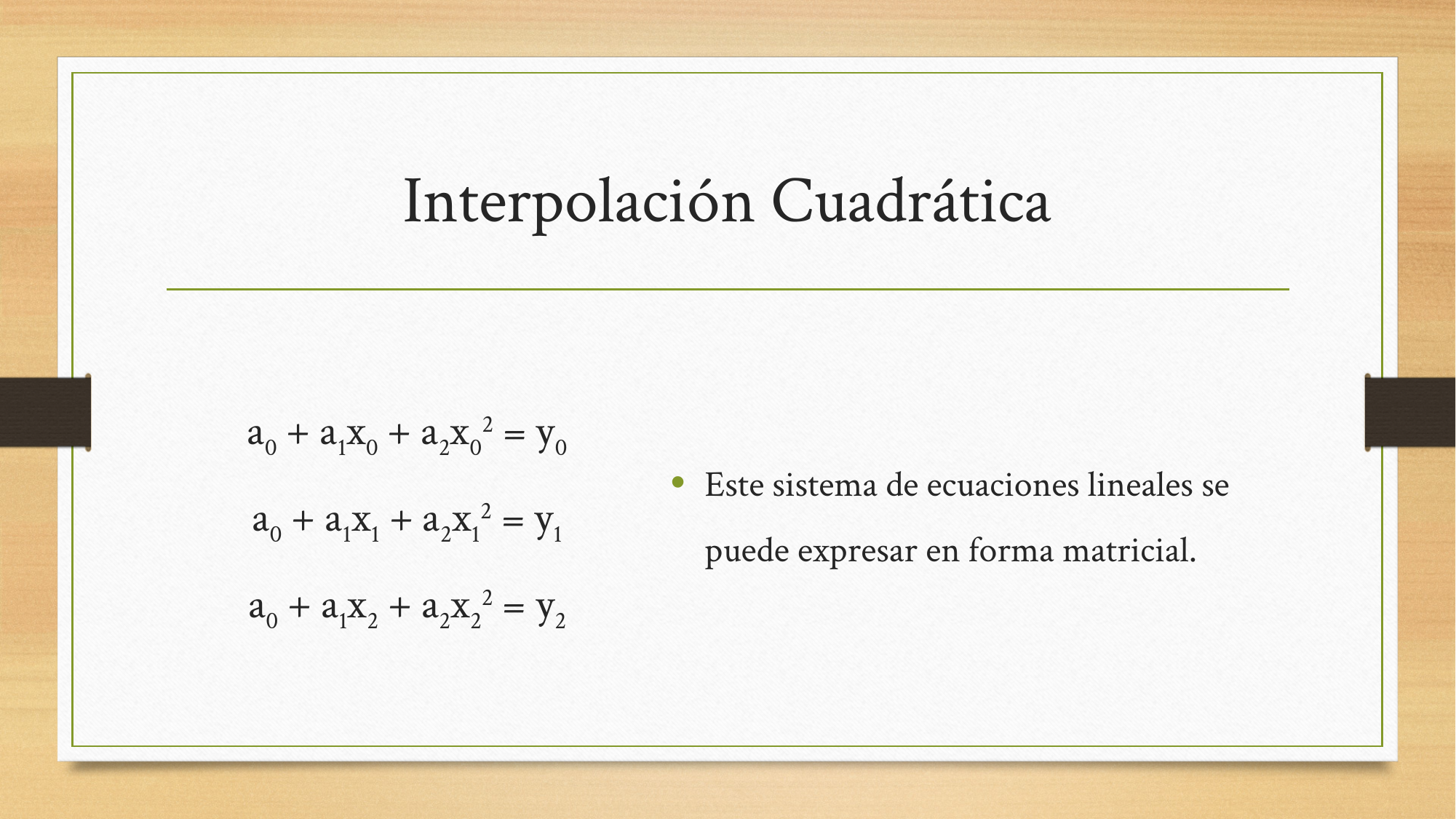

# Interpolación Cuadrática
a0 + a1x0 + a2x02 = y0
a0 + a1x1 + a2x12 = y1
a0 + a1x2 + a2x22 = y2
Este sistema de ecuaciones lineales se puede expresar en forma matricial.